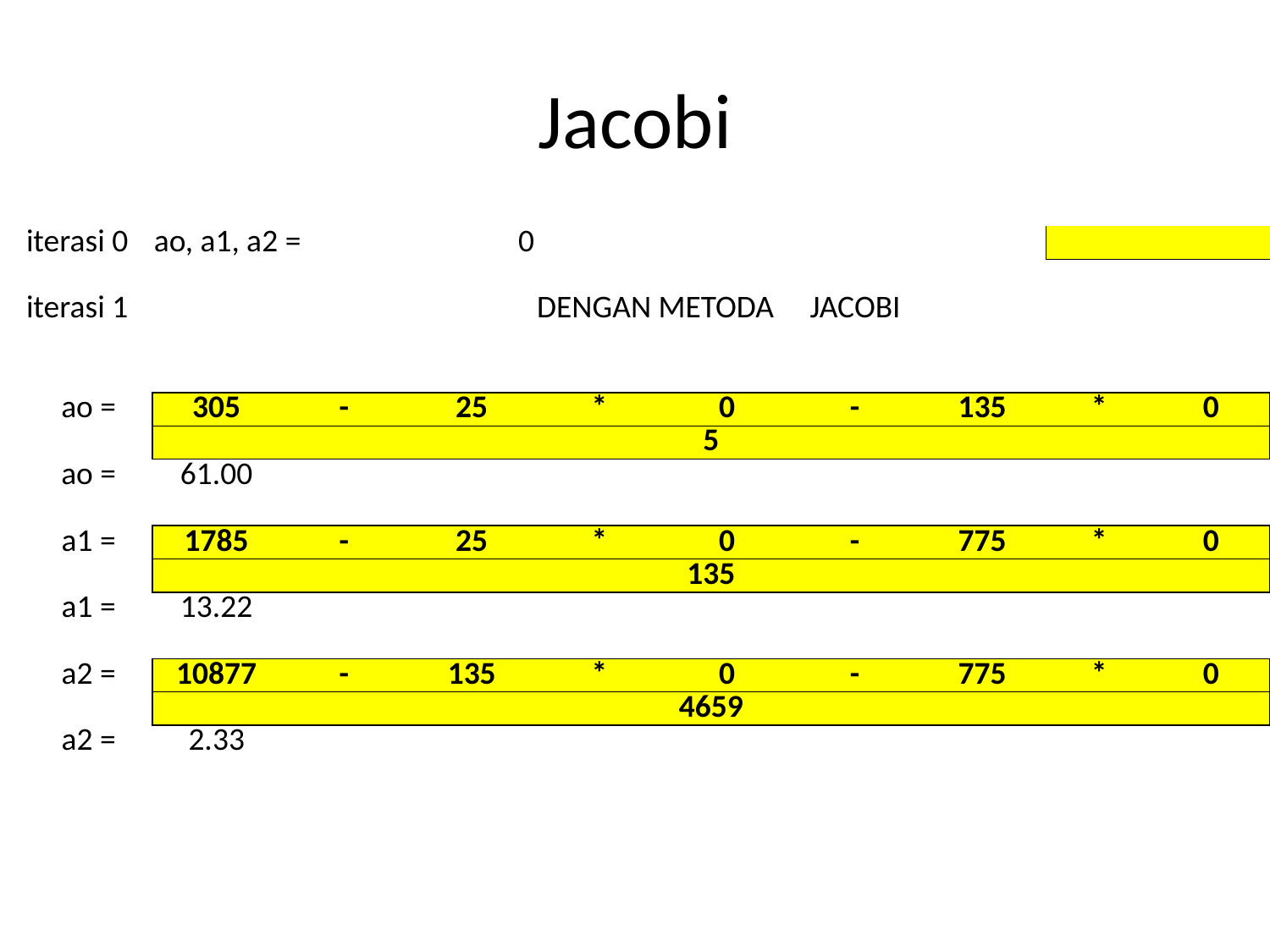

# Jacobi
| iterasi 0 | ao, a1, a2 = |  | 0 |  |  |  |  |  |  |
| --- | --- | --- | --- | --- | --- | --- | --- | --- | --- |
|  |  |  |  |  |  |  |  |  |  |
| iterasi 1 |  |  |  | DENGAN METODA JACOBI |  |  |  |  |  |
|  |  |  |  |  |  |  |  |  |  |
|  |  |  |  |  |  |  |  |  |  |
| ao = | 305 | - | 25 | \* | 0 | - | 135 | \* | 0 |
|  | 5 |  |  |  |  |  |  |  |  |
| ao = | 61.00 |  |  |  |  |  |  |  |  |
|  |  |  |  |  |  |  |  |  |  |
| a1 = | 1785 | - | 25 | \* | 0 | - | 775 | \* | 0 |
|  | 135 |  |  |  |  |  |  |  |  |
| a1 = | 13.22 |  |  |  |  |  |  |  |  |
|  |  |  |  |  |  |  |  |  |  |
| a2 = | 10877 | - | 135 | \* | 0 | - | 775 | \* | 0 |
|  | 4659 |  |  |  |  |  |  |  |  |
| a2 = | 2.33 |  |  |  |  |  |  |  |  |
|  |  |  |  |  |  |  |  |  |  |